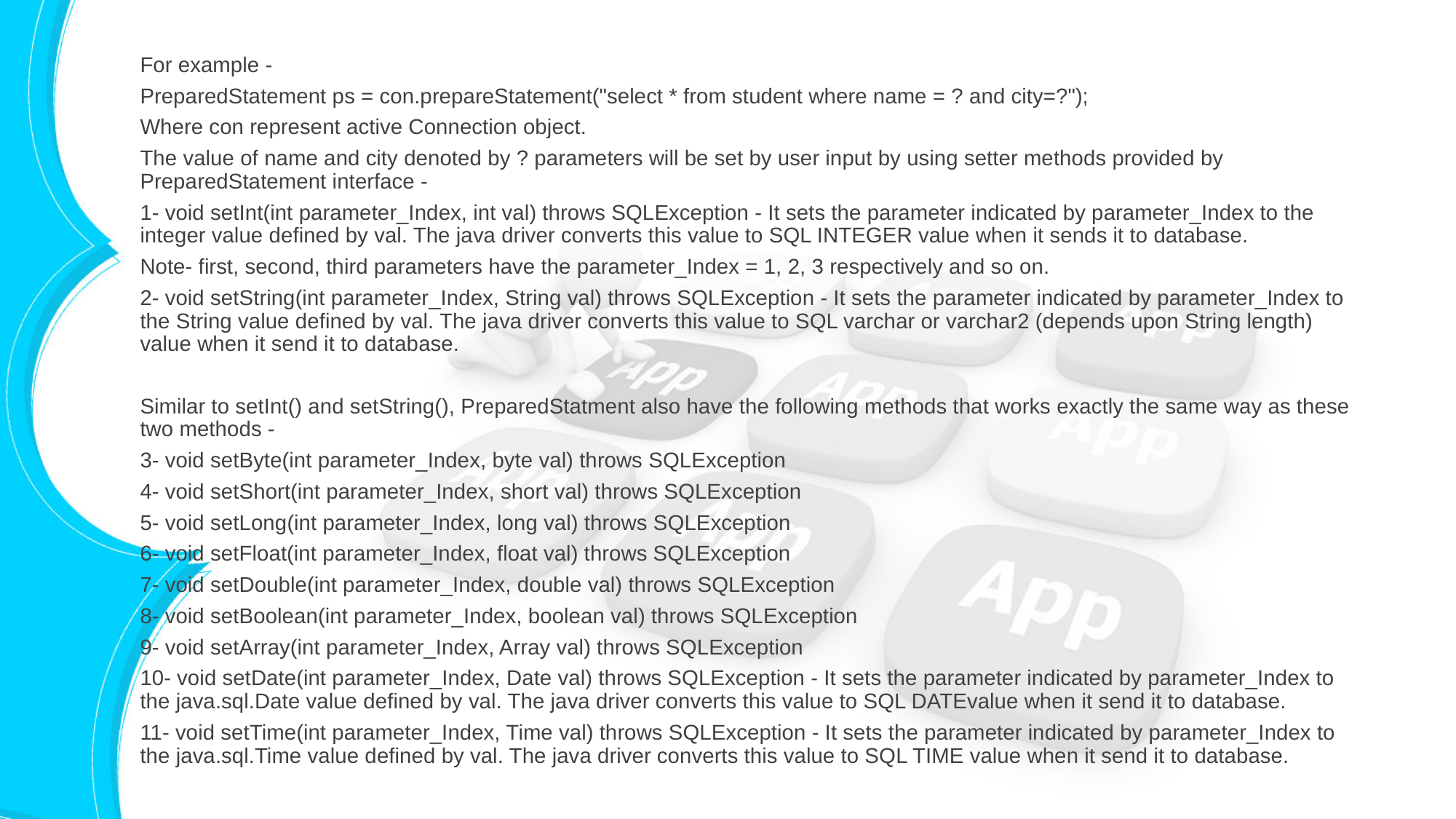

For example -
PreparedStatement ps = con.prepareStatement("select * from student where name = ? and city=?");
Where con represent active Connection object.
The value of name and city denoted by ? parameters will be set by user input by using setter methods provided by PreparedStatement interface -
1- void setInt(int parameter_Index, int val) throws SQLException - It sets the parameter indicated by parameter_Index to the integer value defined by val. The java driver converts this value to SQL INTEGER value when it sends it to database.
Note- first, second, third parameters have the parameter_Index = 1, 2, 3 respectively and so on.
2- void setString(int parameter_Index, String val) throws SQLException - It sets the parameter indicated by parameter_Index to the String value defined by val. The java driver converts this value to SQL varchar or varchar2 (depends upon String length) value when it send it to database.

Similar to setInt() and setString(), PreparedStatment also have the following methods that works exactly the same way as these two methods -
3- void setByte(int parameter_Index, byte val) throws SQLException
4- void setShort(int parameter_Index, short val) throws SQLException
5- void setLong(int parameter_Index, long val) throws SQLException
6- void setFloat(int parameter_Index, float val) throws SQLException
7- void setDouble(int parameter_Index, double val) throws SQLException
8- void setBoolean(int parameter_Index, boolean val) throws SQLException
9- void setArray(int parameter_Index, Array val) throws SQLException
10- void setDate(int parameter_Index, Date val) throws SQLException - It sets the parameter indicated by parameter_Index to the java.sql.Date value defined by val. The java driver converts this value to SQL DATEvalue when it send it to database.
11- void setTime(int parameter_Index, Time val) throws SQLException - It sets the parameter indicated by parameter_Index to the java.sql.Time value defined by val. The java driver converts this value to SQL TIME value when it send it to database.